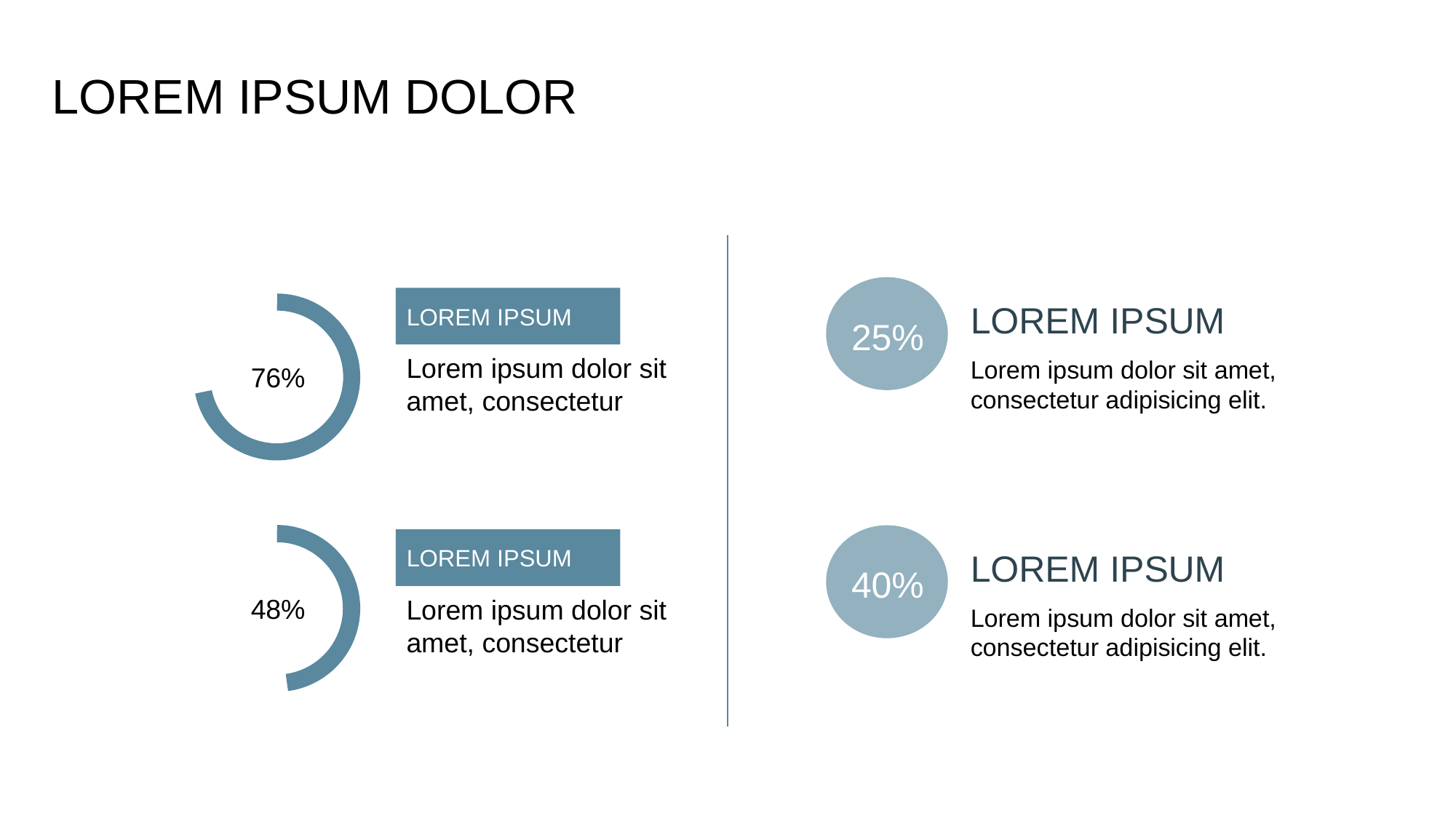

LOREM IPSUM DOLOR

LOREM IPSUM
25%
LOREM IPSUM

Lorem ipsum dolor sit amet, consectetur
Lorem ipsum dolor sit amet, consectetur adipisicing elit.
76%

LOREM IPSUM
40%
LOREM IPSUM
48%
Lorem ipsum dolor sit amet, consectetur
Lorem ipsum dolor sit amet, consectetur adipisicing elit.